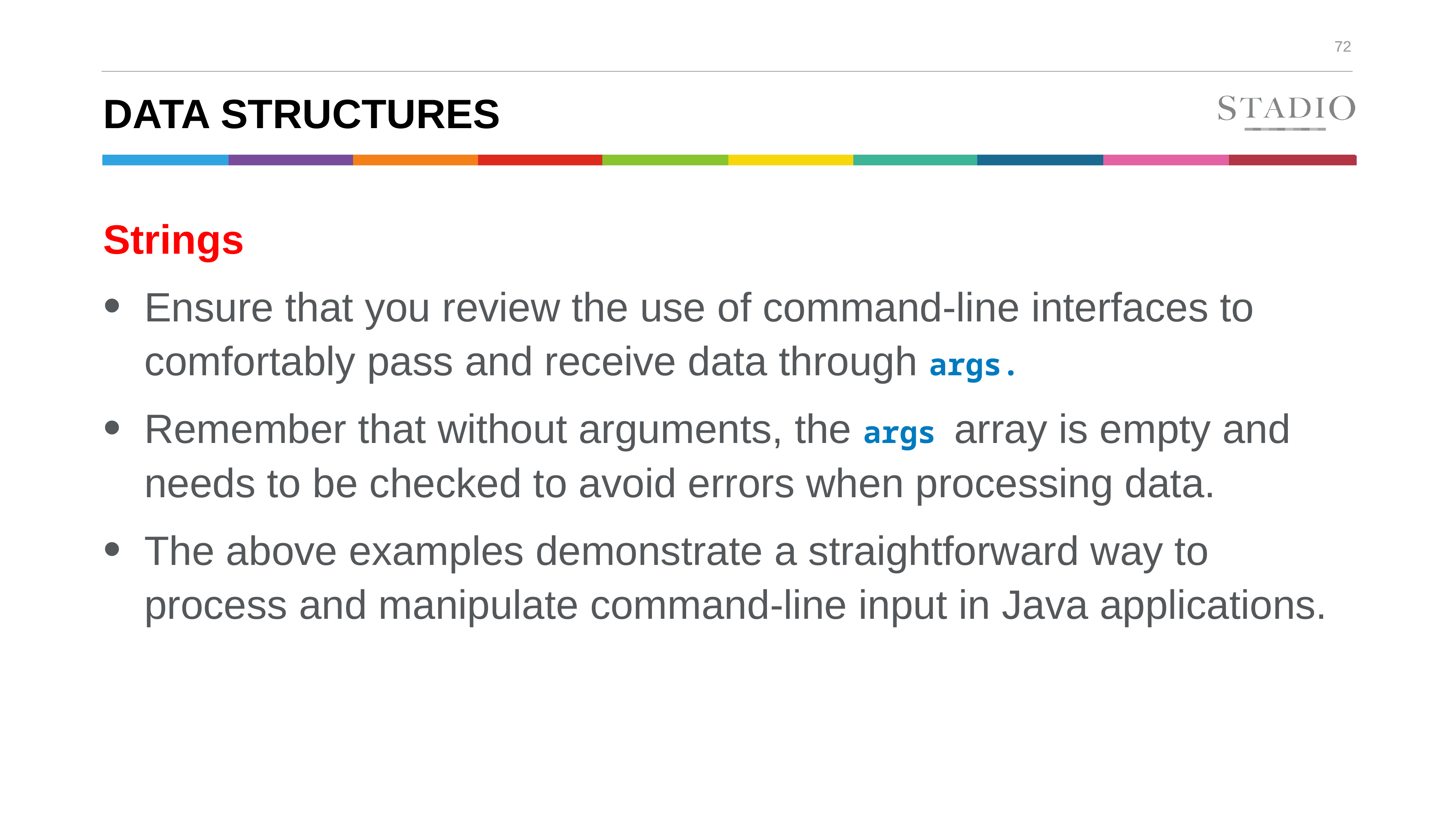

# DATA Structures

Strings
Ensure that you review the use of command-line interfaces to comfortably pass and receive data through args.
Remember that without arguments, the args array is empty and needs to be checked to avoid errors when processing data.
The above examples demonstrate a straightforward way to process and manipulate command-line input in Java applications.